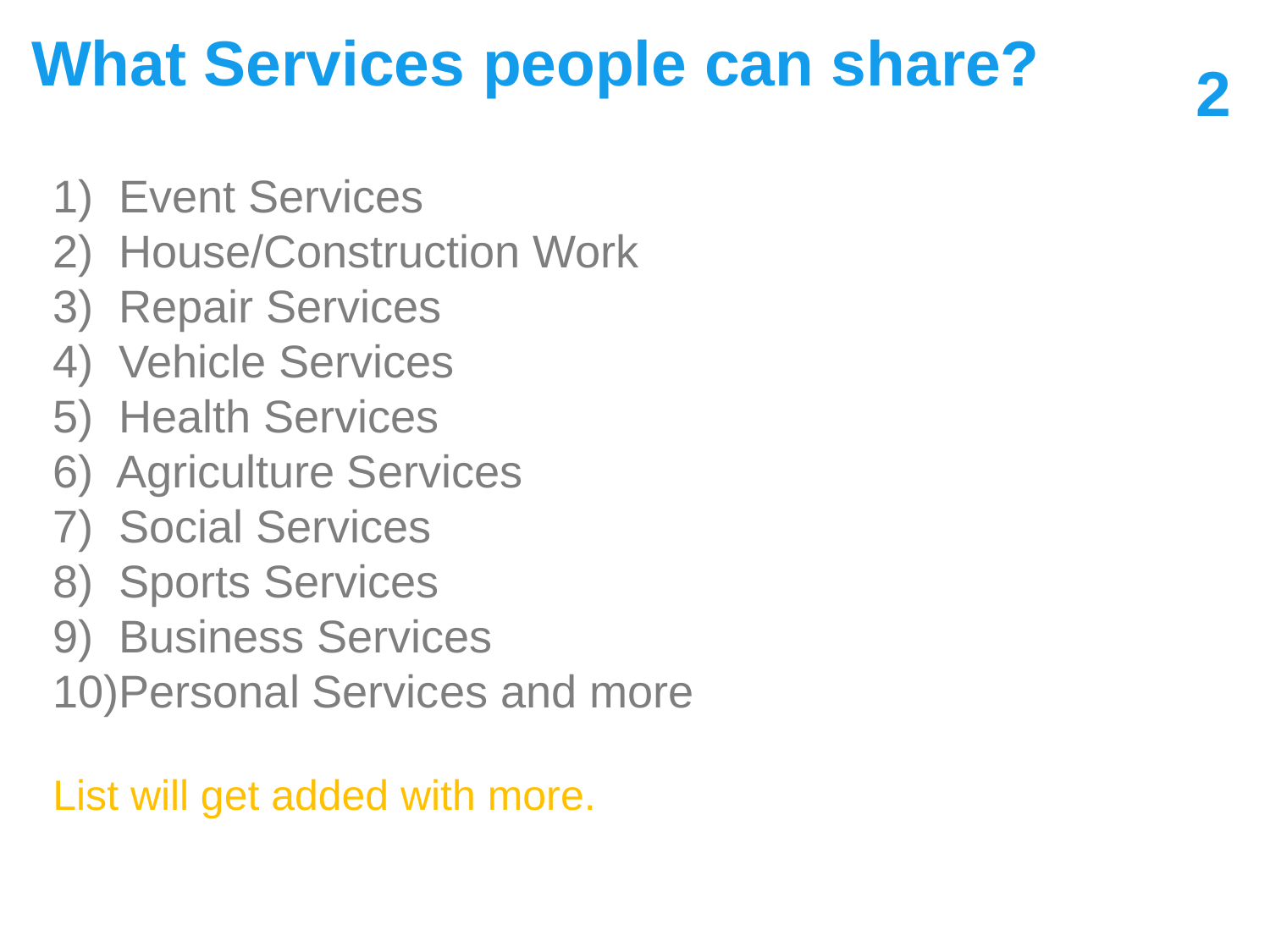

# What Services people can share?
2

1)  Event Services
2)  House/Construction Work
3)  Repair Services
4)  Vehicle Services
5)  Health Services
6)  Agriculture Services
7)  Social Services
8)  Sports Services
9)  Business Services
10)Personal Services and more

List will get added with more.